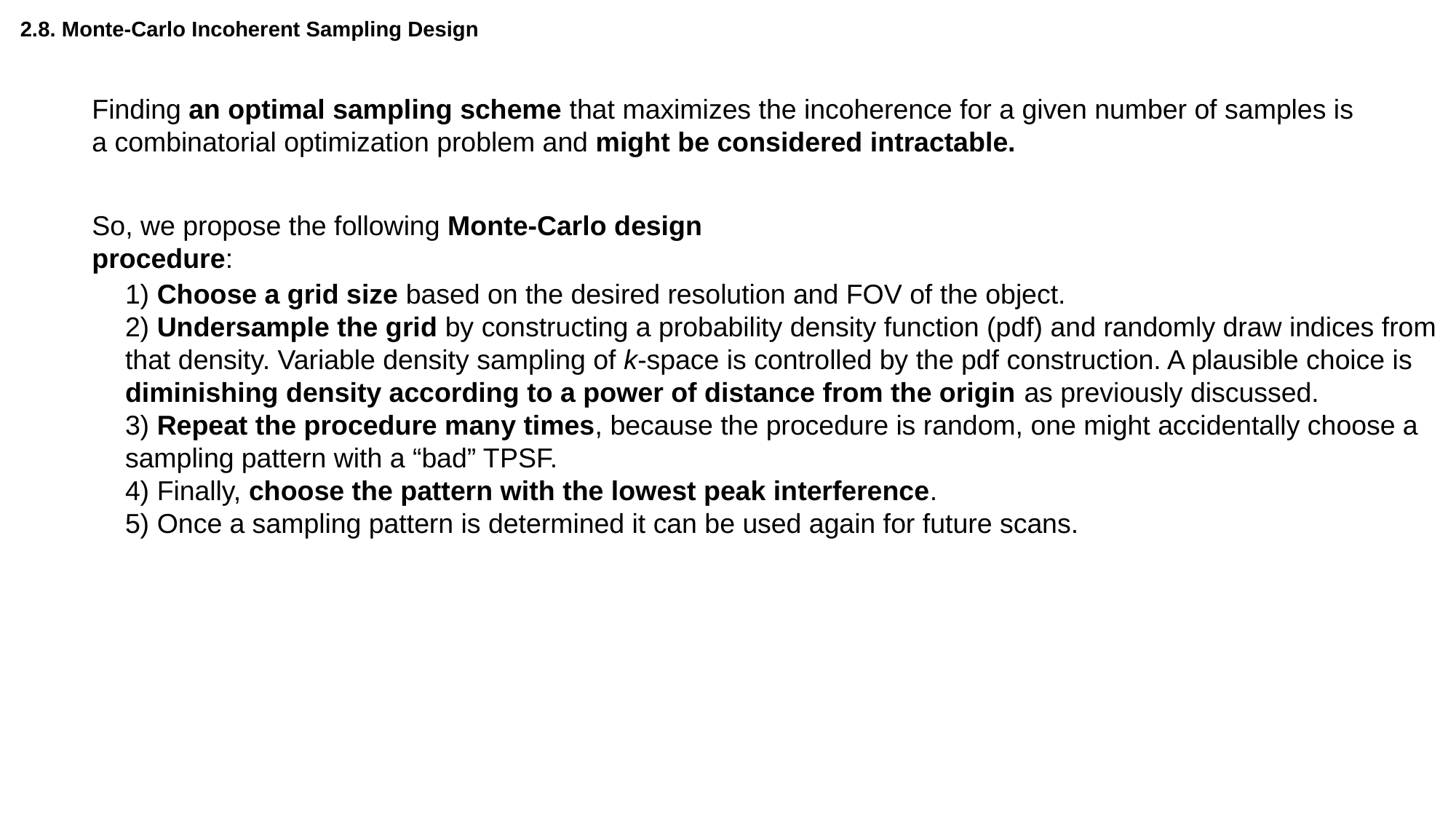

2.8. Monte-Carlo Incoherent Sampling Design
Finding an optimal sampling scheme that maximizes the incoherence for a given number of samples is a combinatorial optimization problem and might be considered intractable.

So, we propose the following Monte-Carlo design procedure:
1) Choose a grid size based on the desired resolution and FOV of the object.
2) Undersample the grid by constructing a probability density function (pdf) and randomly draw indices from that density. Variable density sampling of k-space is controlled by the pdf construction. A plausible choice is diminishing density according to a power of distance from the origin as previously discussed.
3) Repeat the procedure many times, because the procedure is random, one might accidentally choose a sampling pattern with a “bad” TPSF.
4) Finally, choose the pattern with the lowest peak interference.
5) Once a sampling pattern is determined it can be used again for future scans.